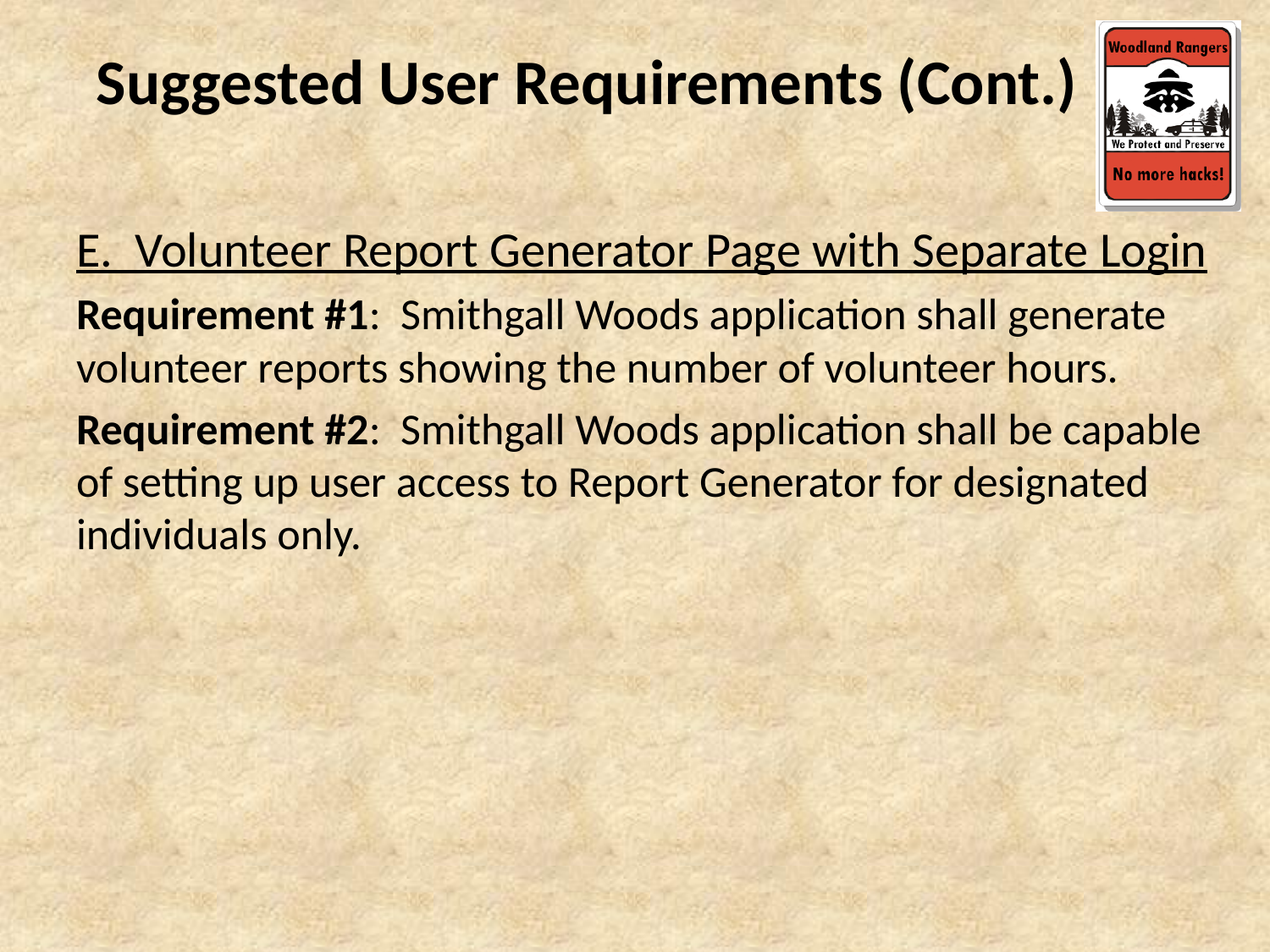

# Suggested User Requirements (Cont.)
E.  Volunteer Report Generator Page with Separate Login
Requirement #1:  Smithgall Woods application shall generate volunteer reports showing the number of volunteer hours.
Requirement #2:  Smithgall Woods application shall be capable of setting up user access to Report Generator for designated individuals only.